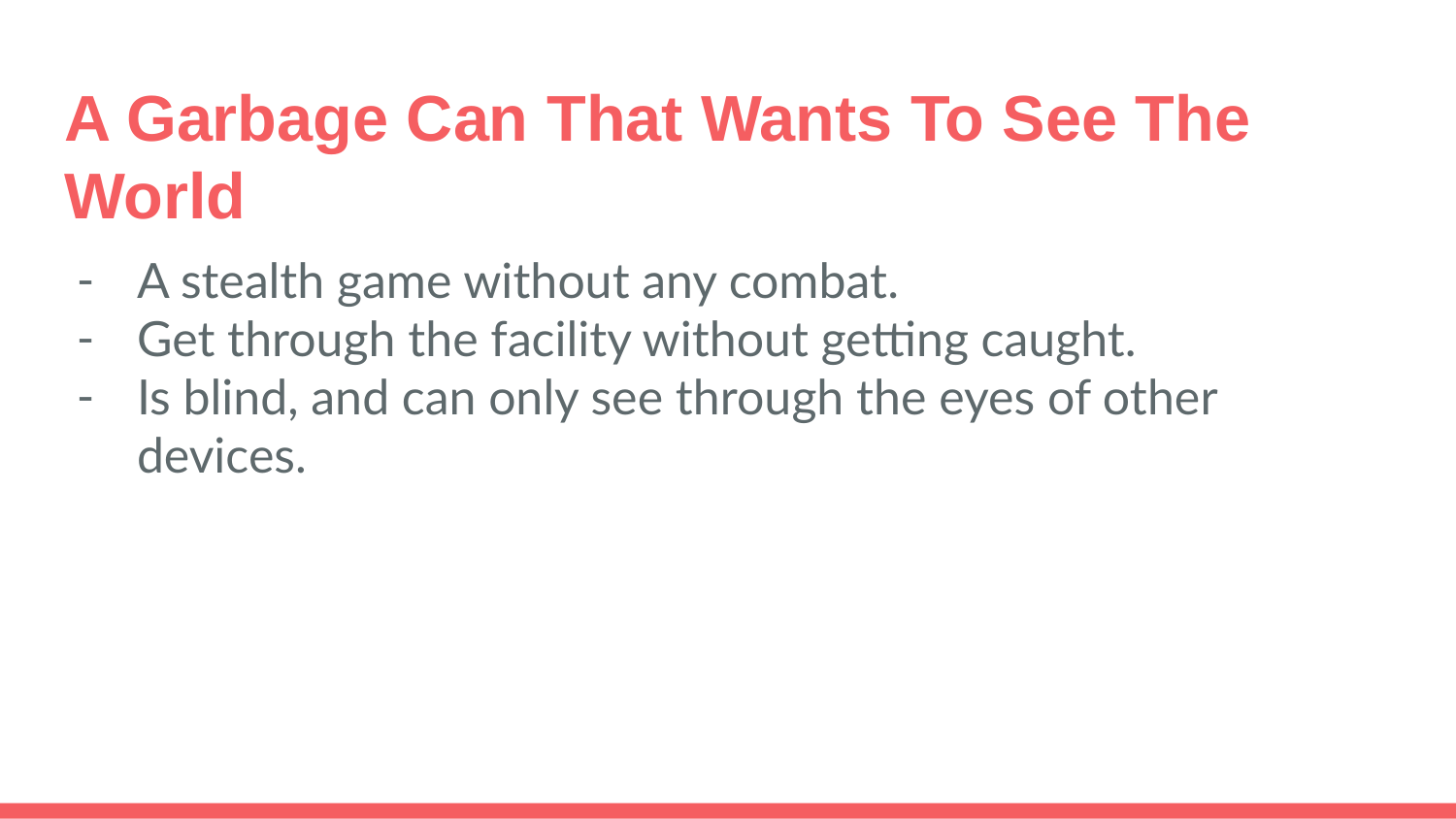

# A Garbage Can That Wants To See The World
A stealth game without any combat.
Get through the facility without getting caught.
Is blind, and can only see through the eyes of other devices.